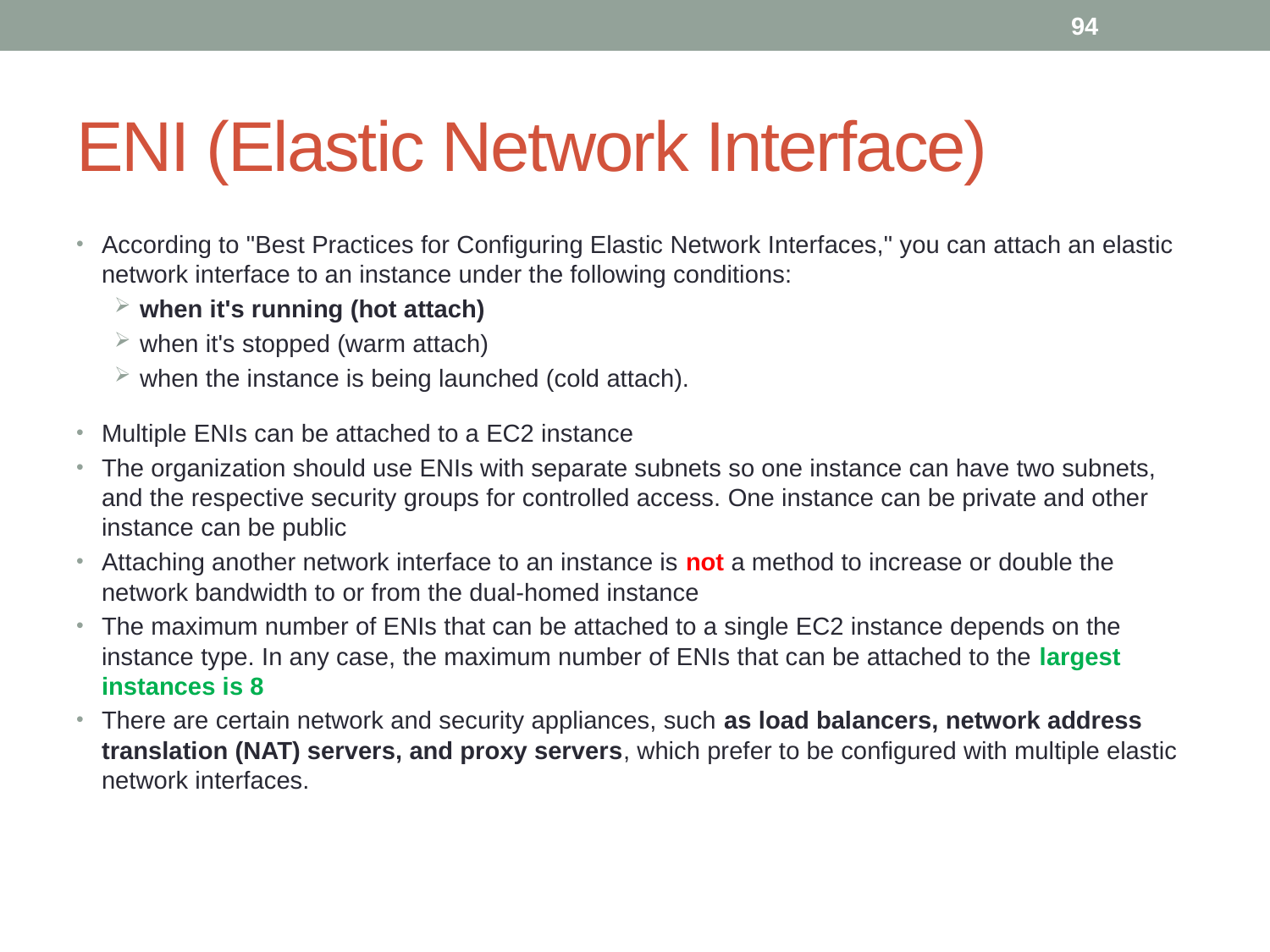

94
# ENI (Elastic Network Interface)
According to "Best Practices for Configuring Elastic Network Interfaces," you can attach an elastic network interface to an instance under the following conditions:
when it's running (hot attach)
when it's stopped (warm attach)
when the instance is being launched (cold attach).
Multiple ENIs can be attached to a EC2 instance
The organization should use ENIs with separate subnets so one instance can have two subnets, and the respective security groups for controlled access. One instance can be private and other instance can be public
Attaching another network interface to an instance is not a method to increase or double the network bandwidth to or from the dual-homed instance
The maximum number of ENIs that can be attached to a single EC2 instance depends on the instance type. In any case, the maximum number of ENIs that can be attached to the largest instances is 8
There are certain network and security appliances, such as load balancers, network address translation (NAT) servers, and proxy servers, which prefer to be configured with multiple elastic network interfaces.